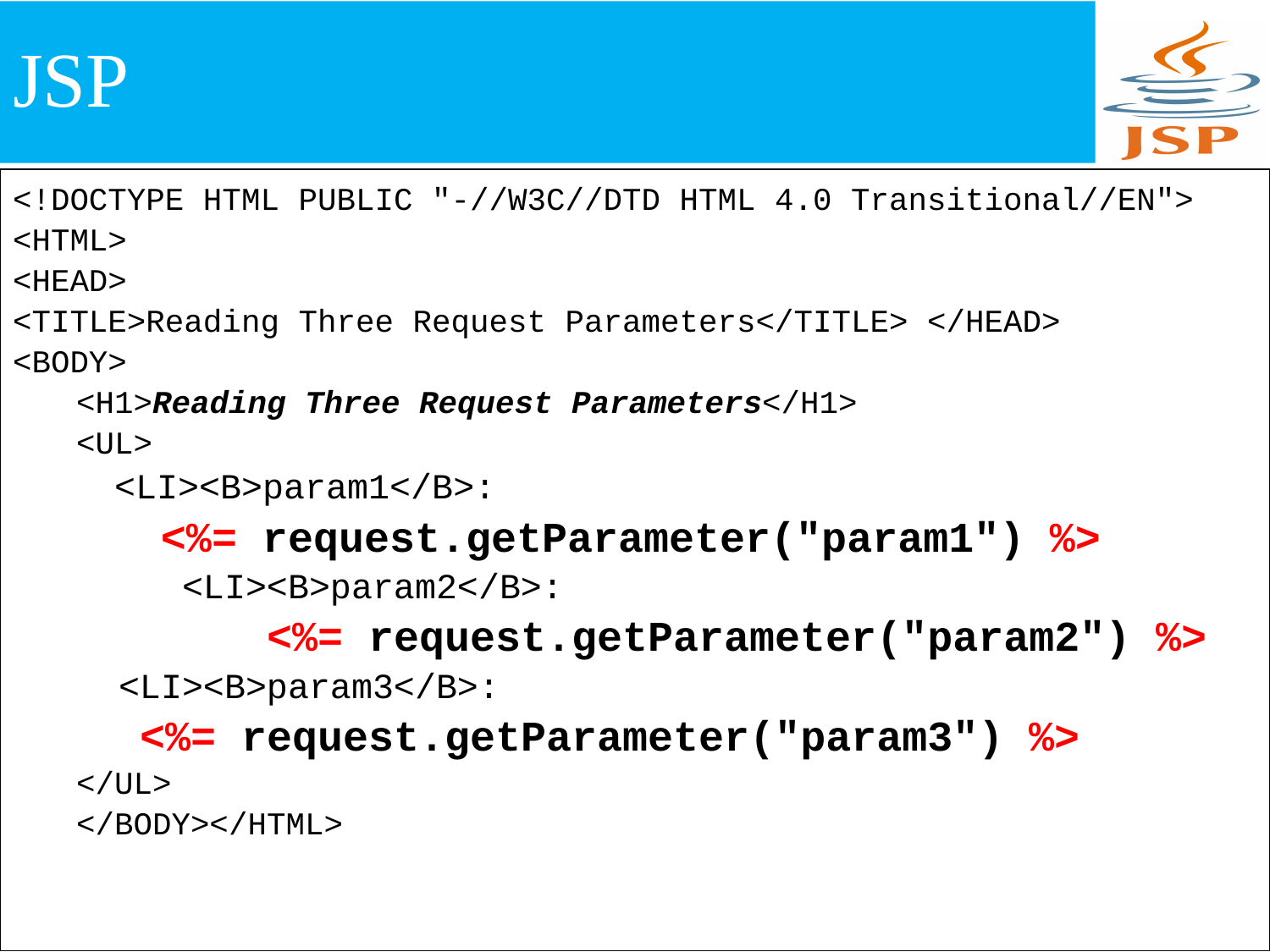

# JSP
<!DOCTYPE HTML PUBLIC "-//W3C//DTD HTML 4.0 Transitional//EN">
<HTML>
<HEAD>
<TITLE>Reading Three Request Parameters</TITLE> </HEAD>
<BODY>
<H1>Reading Three Request Parameters</H1>
<UL>
  <LI><B>param1</B>:
	 <%= request.getParameter("param1") %>
  	  <LI><B>param2</B>:
		<%= request.getParameter("param2") %>
  <LI><B>param3</B>:
	<%= request.getParameter("param3") %>
</UL>
</BODY></HTML>